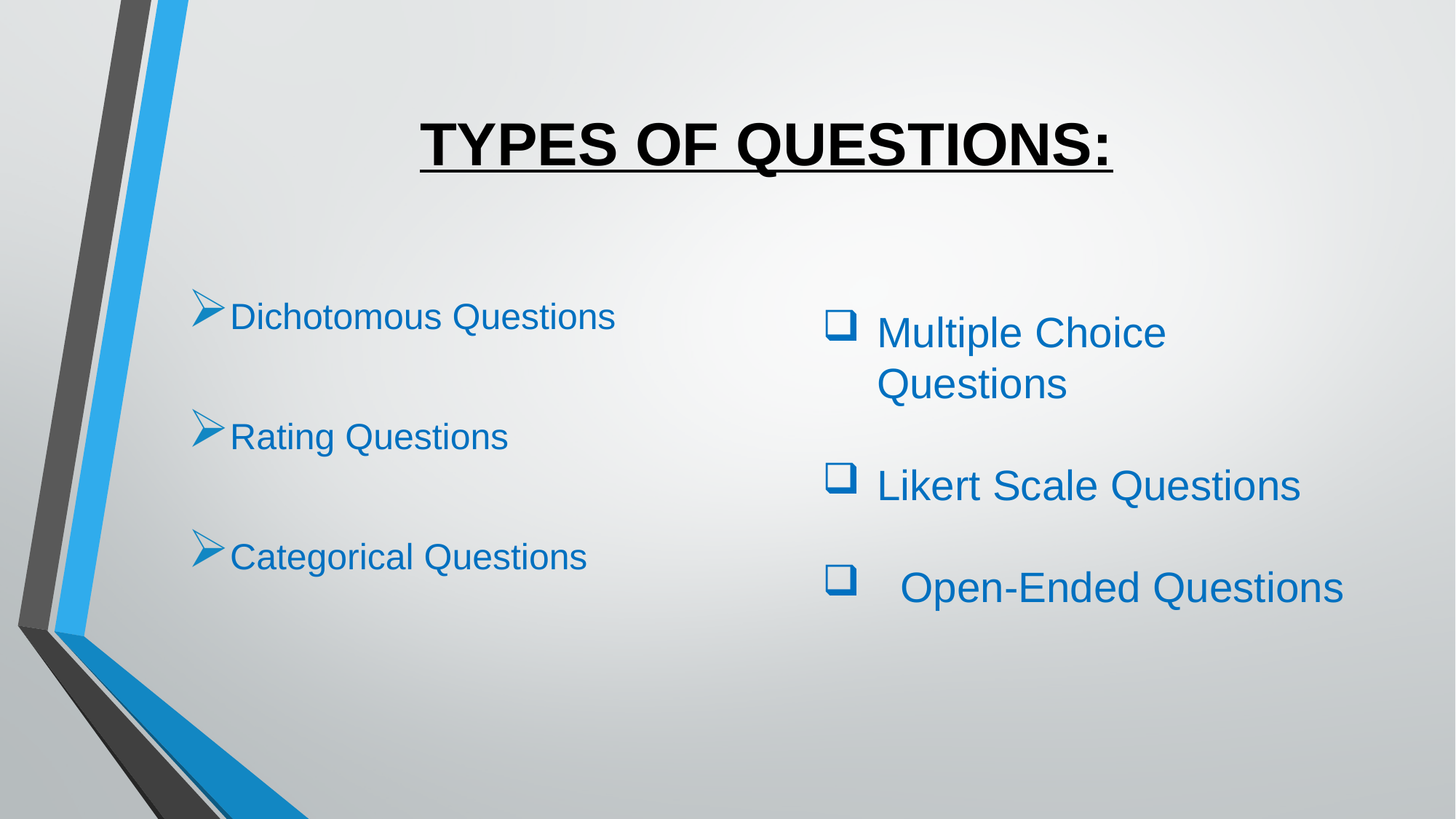

# TYPES OF QUESTIONS:
Dichotomous Questions

Rating Questions

Categorical Questions

Multiple Choice Questions

Likert Scale Questions

  Open-Ended Questions